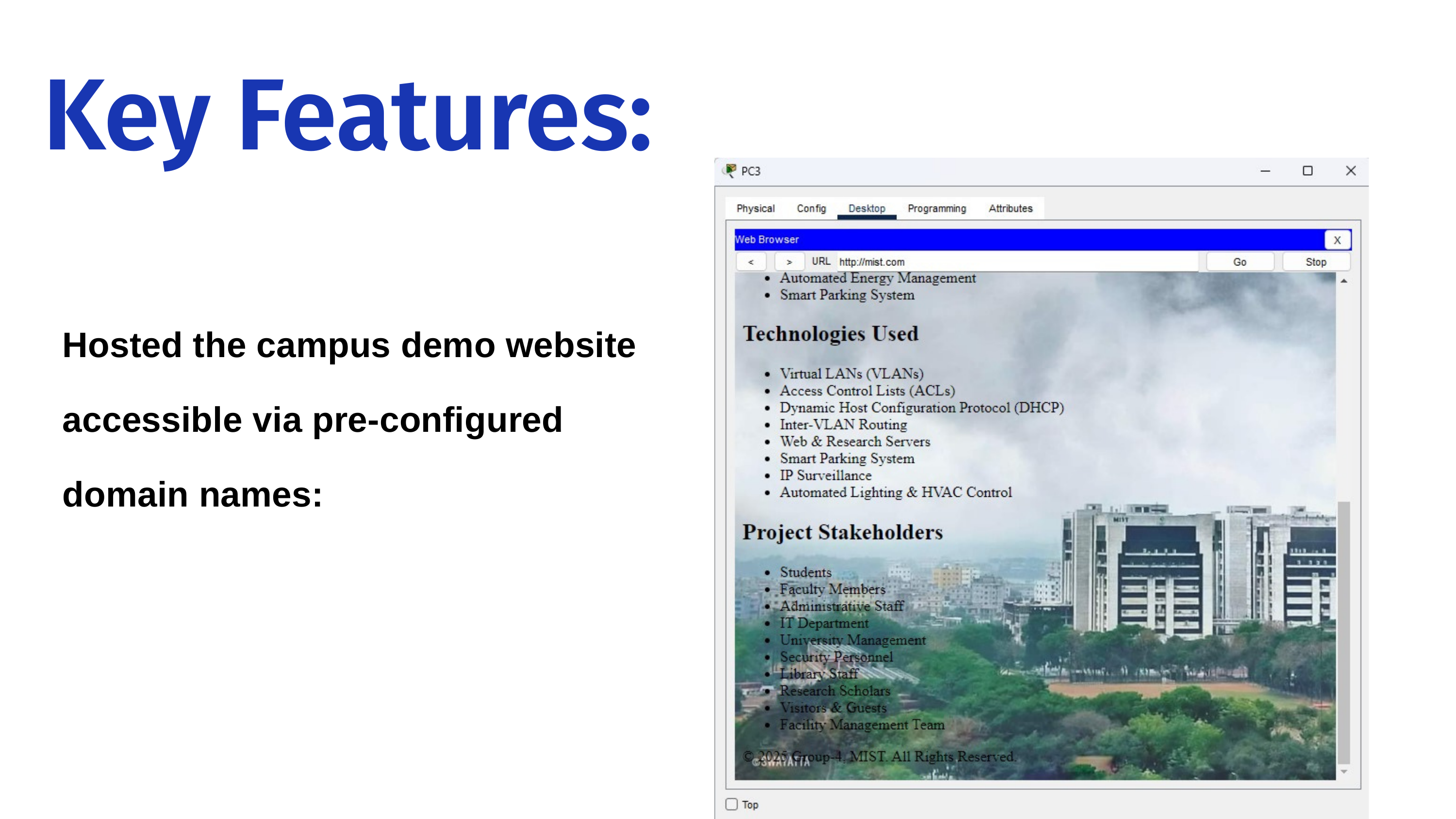

Key Features:

Hosted the campus demo website accessible via pre-configured domain names: